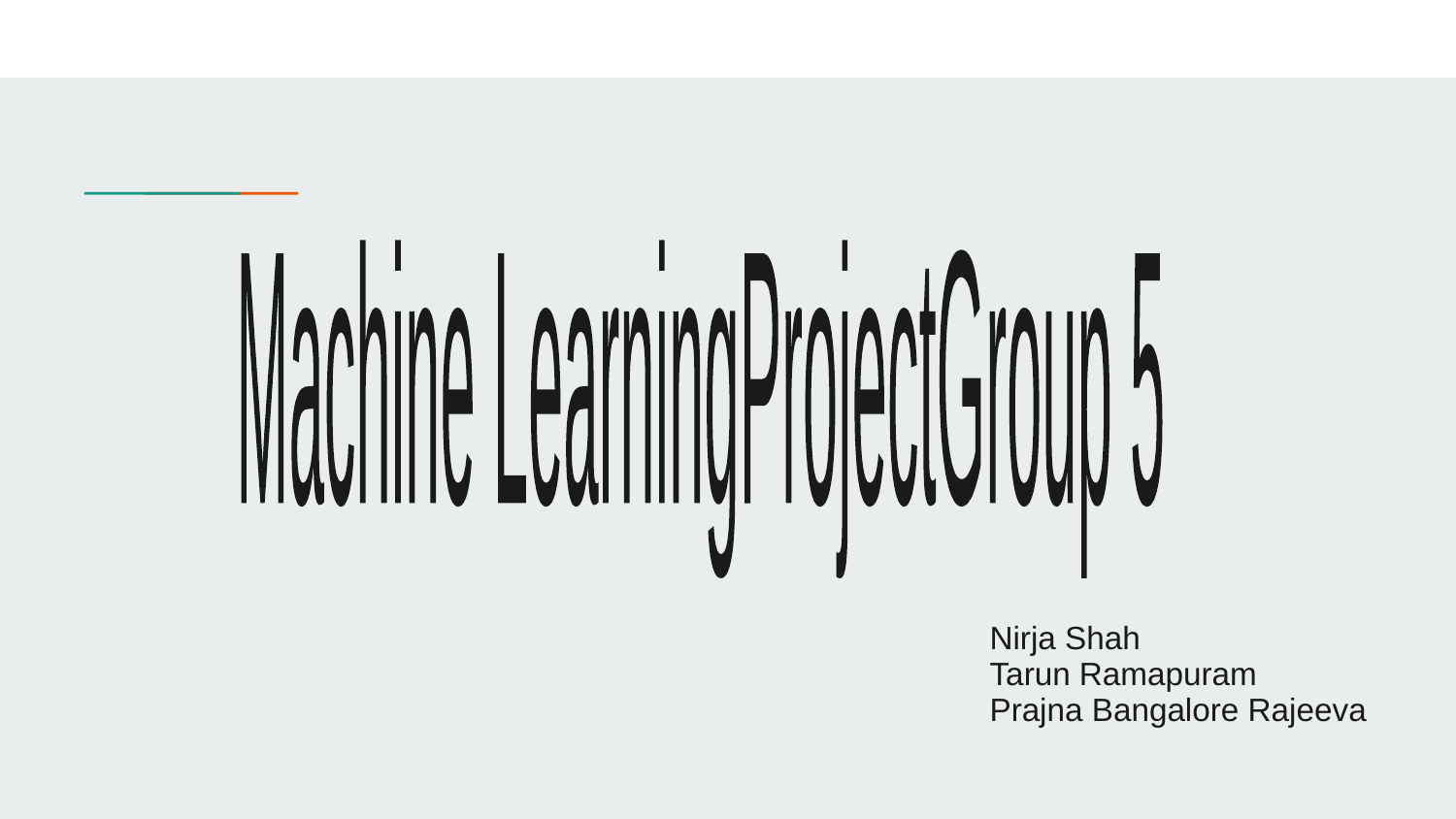

Machine Learning
Project
Group 5
Nirja Shah
Tarun Ramapuram
Prajna Bangalore Rajeeva